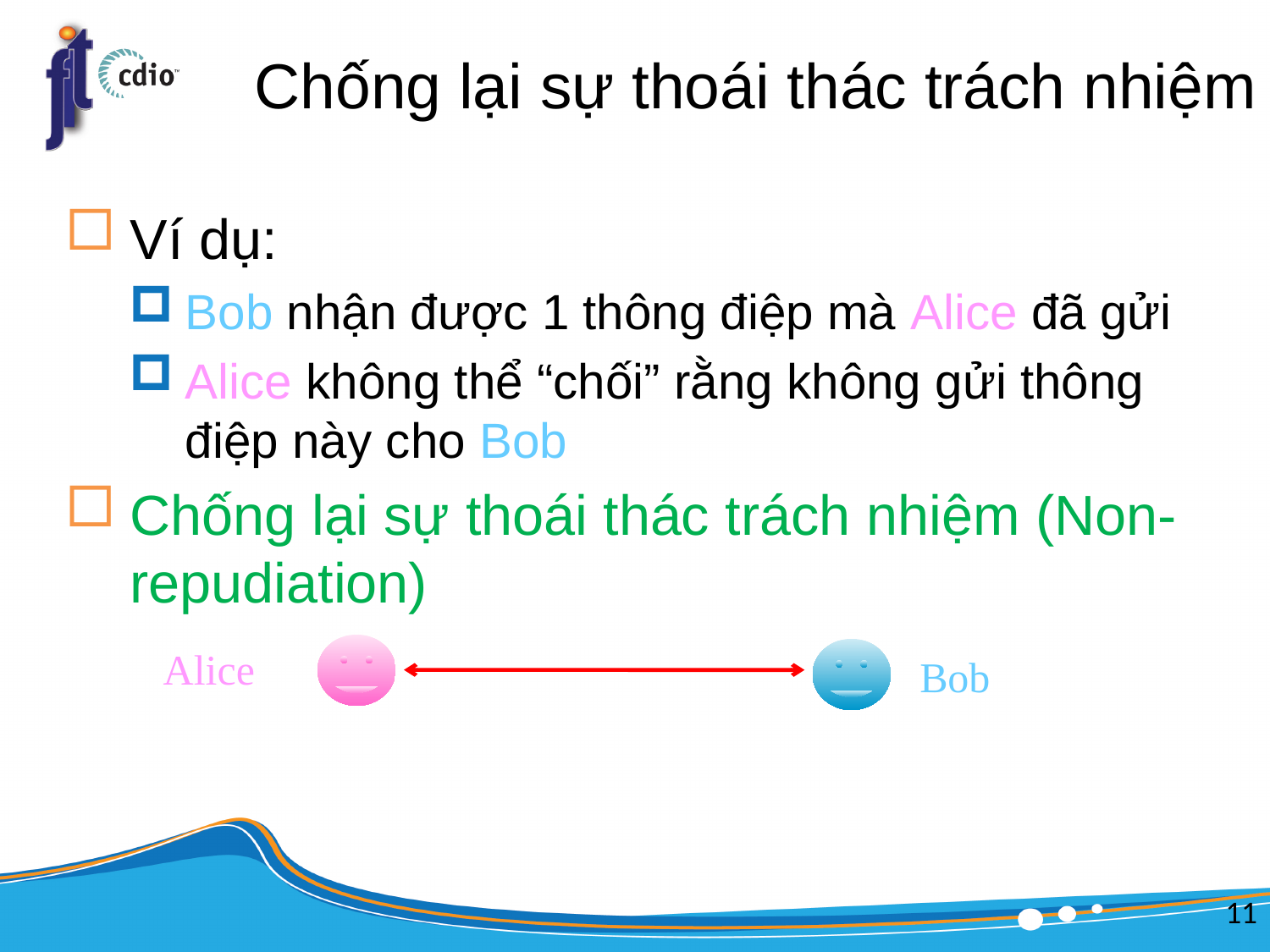

# Chống lại sự thoái thác trách nhiệm
Ví dụ:
Bob nhận được 1 thông điệp mà Alice đã gửi
Alice không thể “chối” rằng không gửi thông điệp này cho Bob
Chống lại sự thoái thác trách nhiệm (Non-repudiation)

Alice

Bob

11